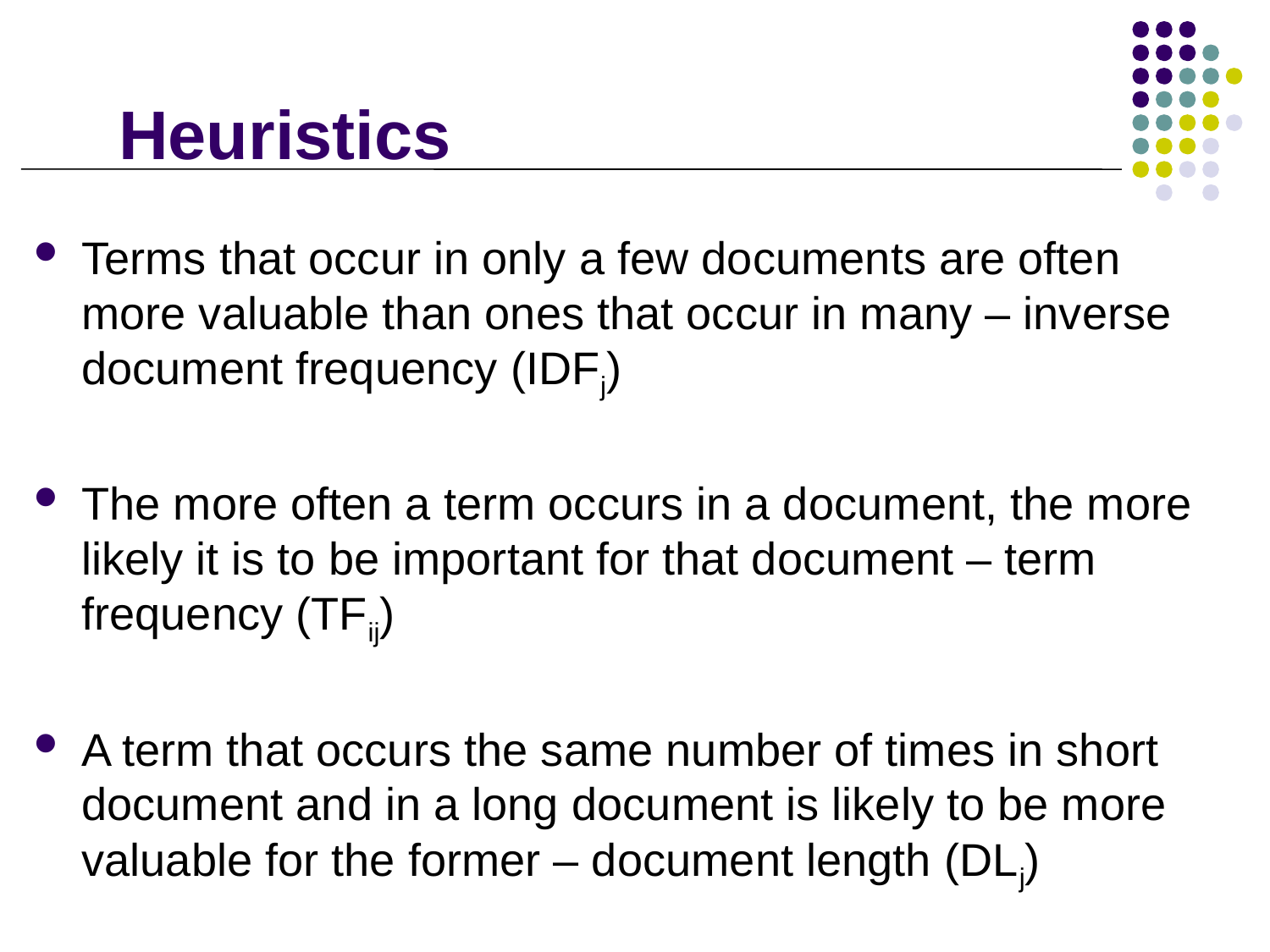

# Heuristics
Terms that occur in only a few documents are often more valuable than ones that occur in many – inverse document frequency (IDFj)

The more often a term occurs in a document, the more likely it is to be important for that document – term frequency (TFij)

A term that occurs the same number of times in short document and in a long document is likely to be more valuable for the former – document length (DLj)